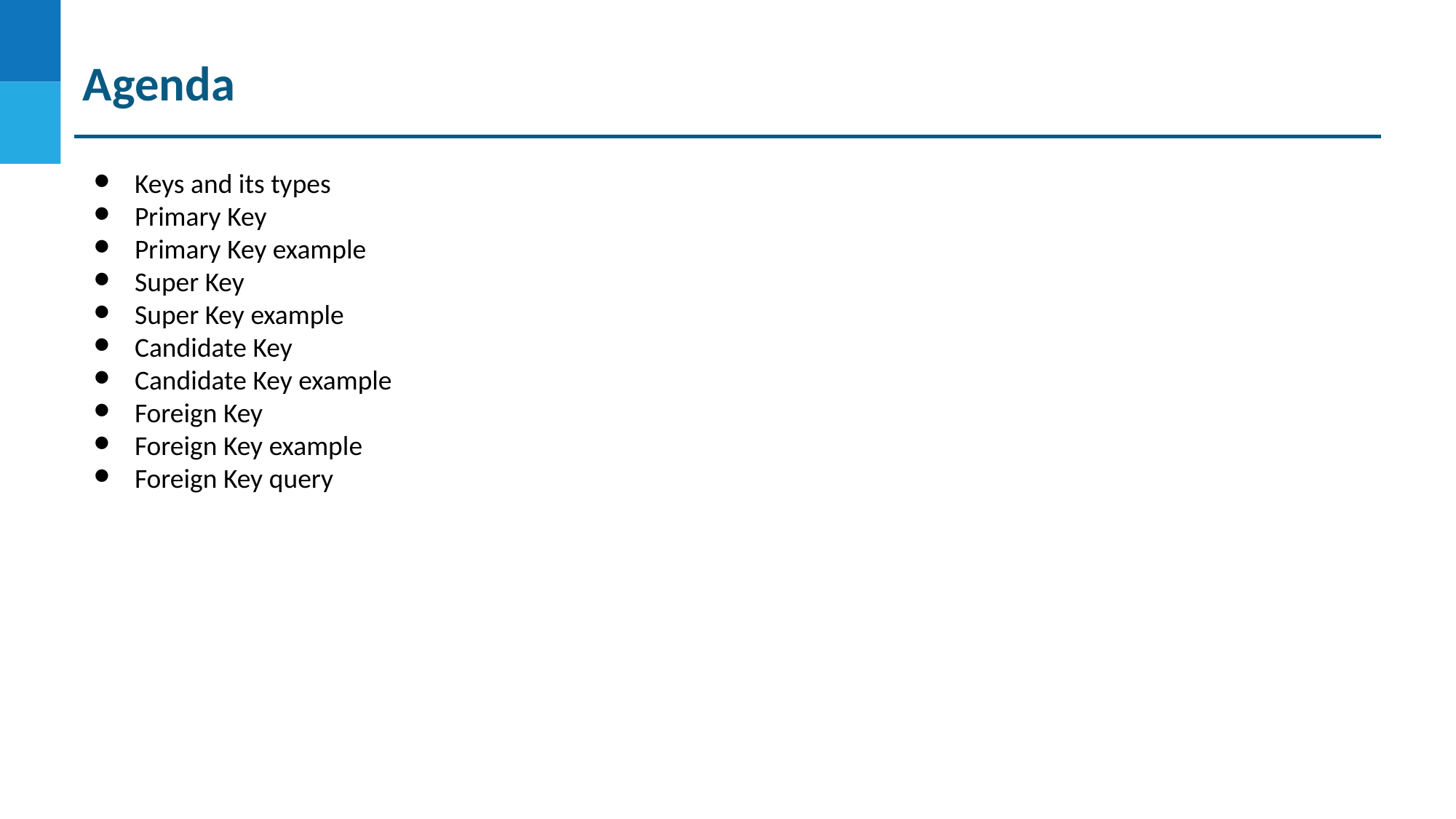

Agenda
Keys and its types
Primary Key
Primary Key example
Super Key
Super Key example
Candidate Key
Candidate Key example
Foreign Key
Foreign Key example
Foreign Key query